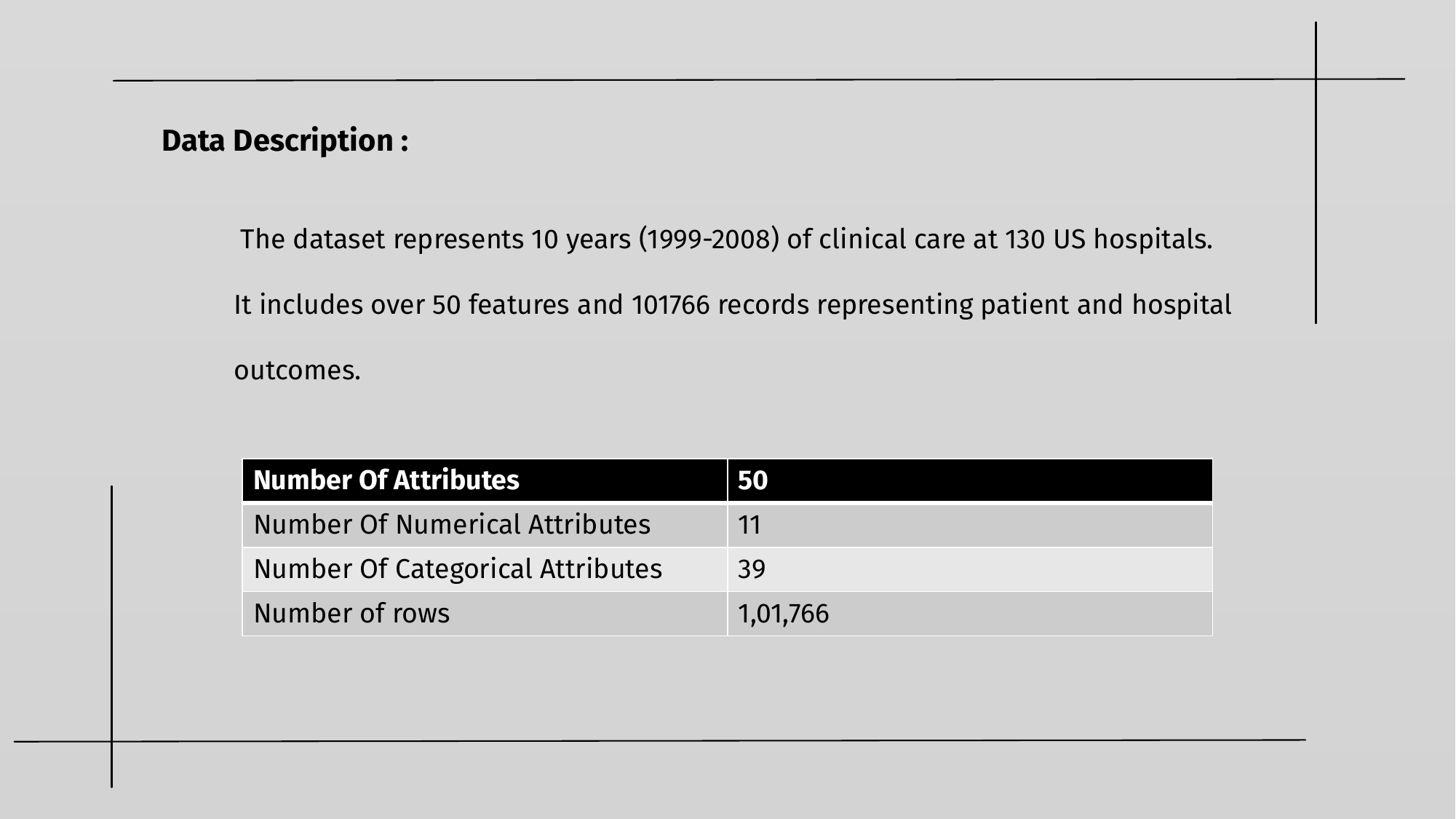

Data Description :
 The dataset represents 10 years (1999-2008) of clinical care at 130 US hospitals.
It includes over 50 features and 101766 records representing patient and hospital
outcomes.

| Number Of Attributes | 50 |
| --- | --- |
| Number Of Numerical Attributes | 11 |
| Number Of Categorical Attributes | 39 |
| Number of rows | 1,01,766 |